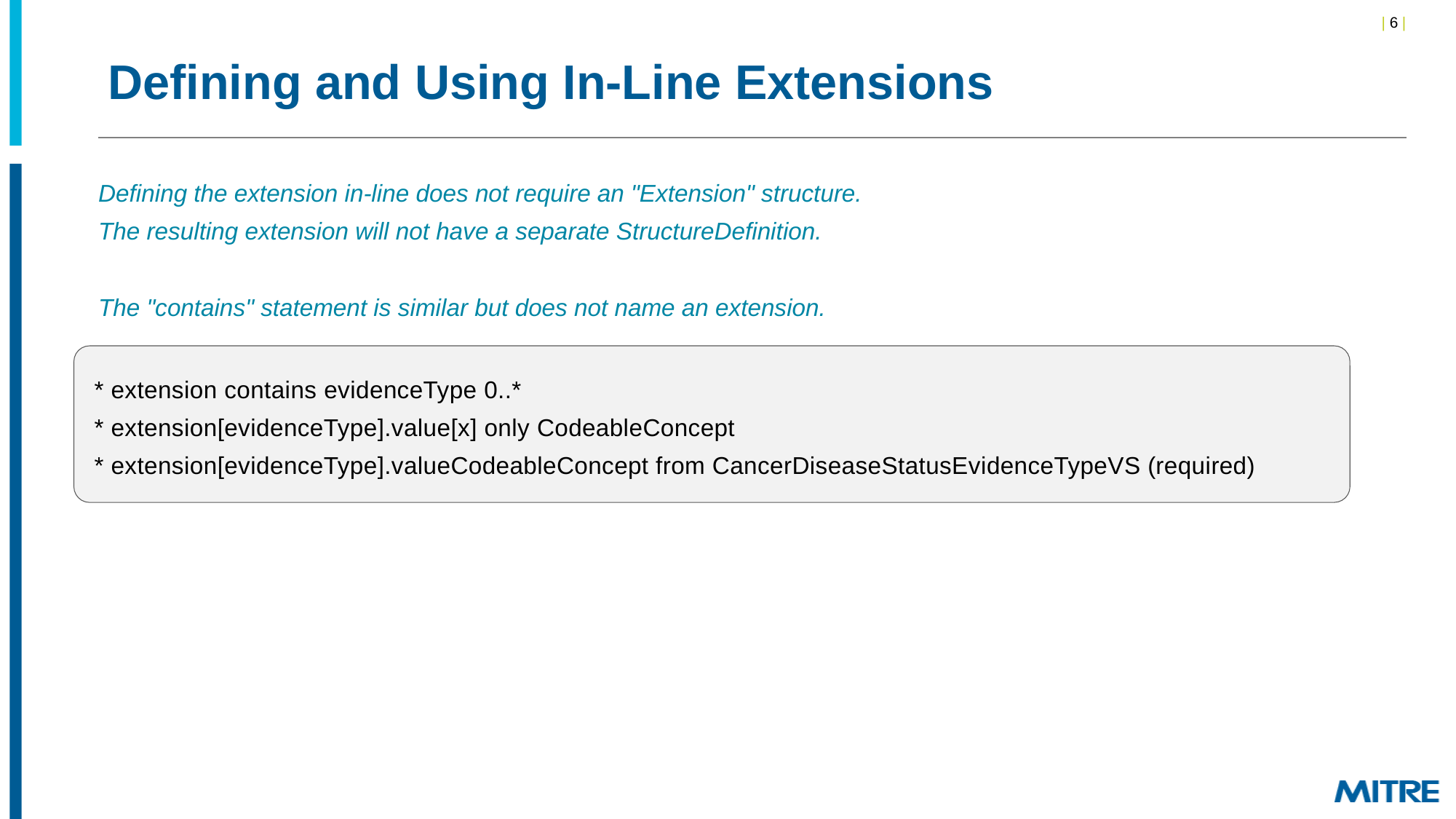

# Defining and Using In-Line Extensions
Defining the extension in-line does not require an "Extension" structure.
The resulting extension will not have a separate StructureDefinition.

The "contains" statement is similar but does not name an extension.

* extension contains evidenceType 0..*
* extension[evidenceType].value[x] only CodeableConcept
* extension[evidenceType].valueCodeableConcept from CancerDiseaseStatusEvidenceTypeVS (required)